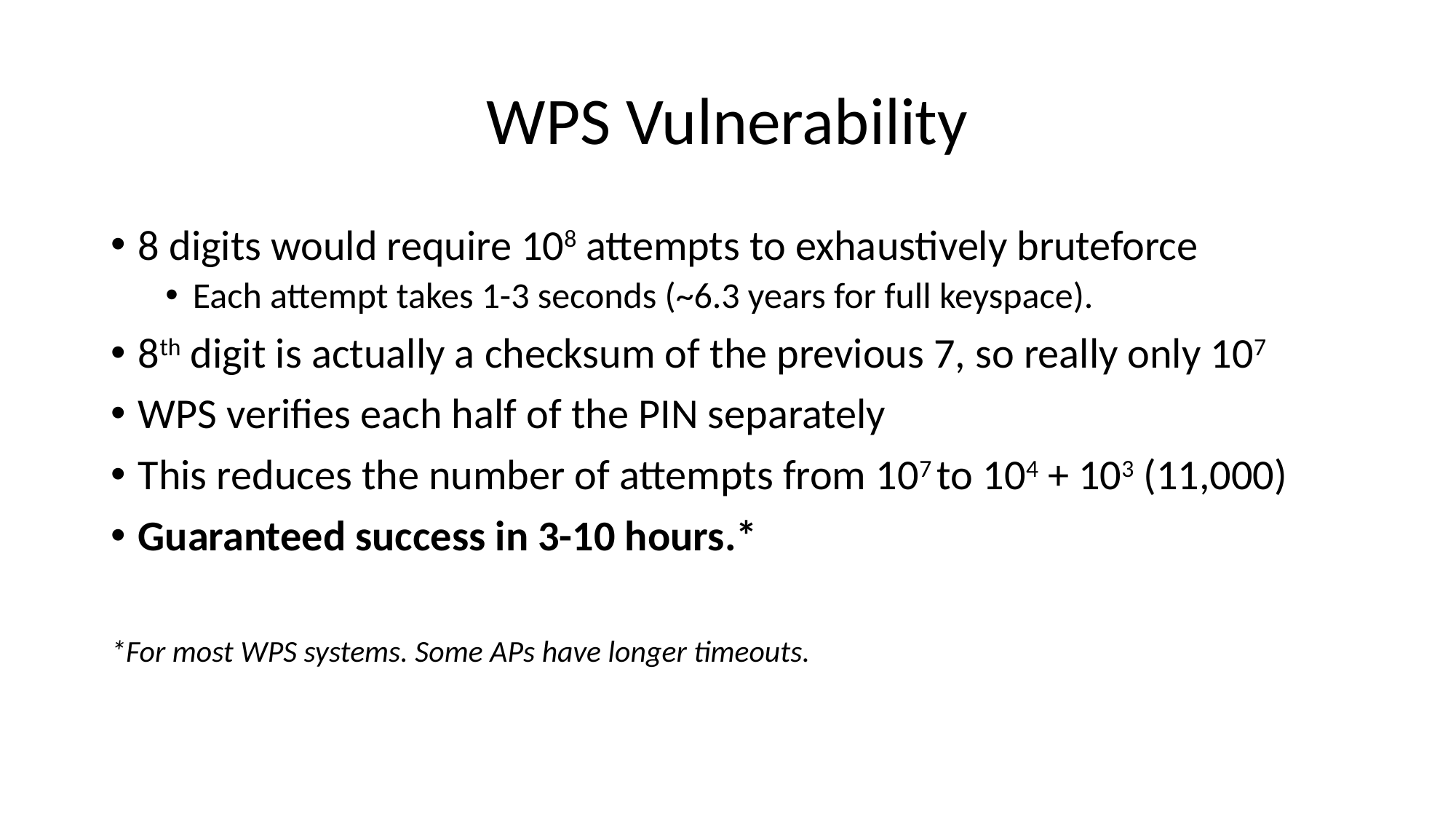

# WPS Vulnerability
8 digits would require 108 attempts to exhaustively bruteforce
Each attempt takes 1-3 seconds (~6.3 years for full keyspace).
8th digit is actually a checksum of the previous 7, so really only 107
WPS verifies each half of the PIN separately
This reduces the number of attempts from 107 to 104 + 103 (11,000)
Guaranteed success in 3-10 hours.*

*For most WPS systems. Some APs have longer timeouts.